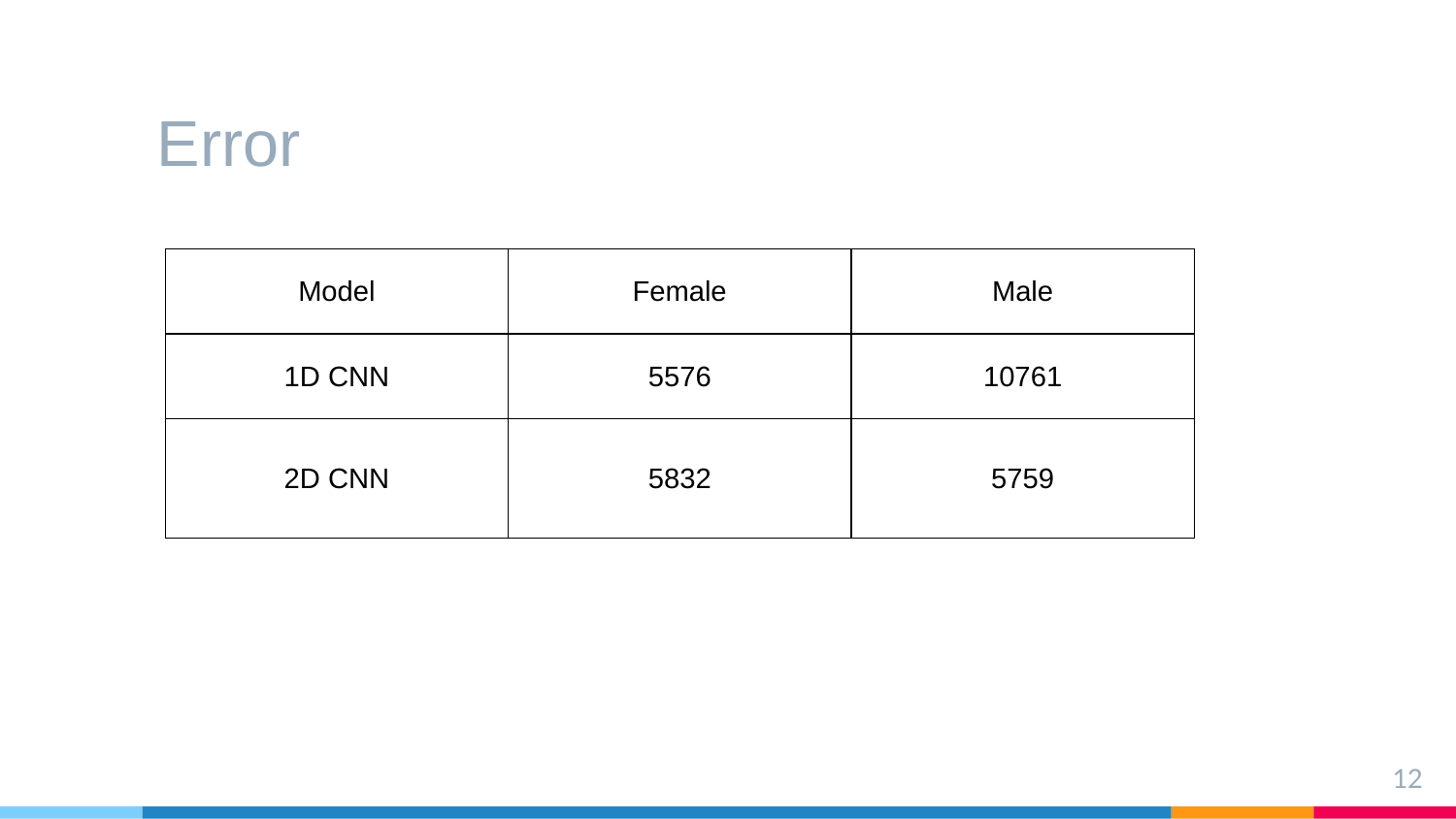

# Error
| Model | Female | Male |
| --- | --- | --- |
| 1D CNN | 5576 | 10761 |
| 2D CNN | 5832 | 5759 |
12